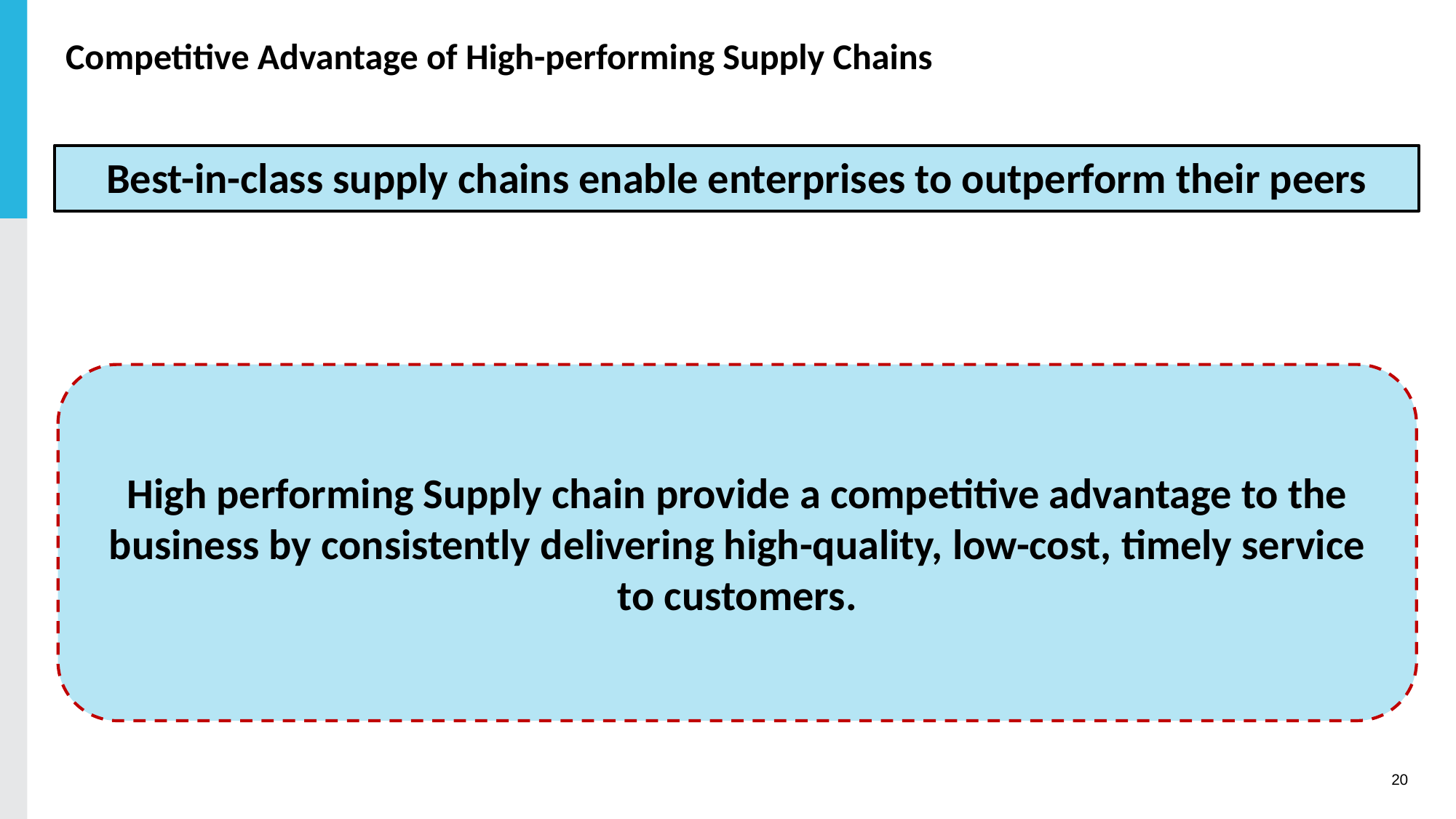

# Competitive Advantage of High-performing Supply Chains
Best-in-class supply chains enable enterprises to outperform their peers

High performing Supply chain provide a competitive advantage to the business by consistently delivering high-quality, low-cost, timely service to customers.
20